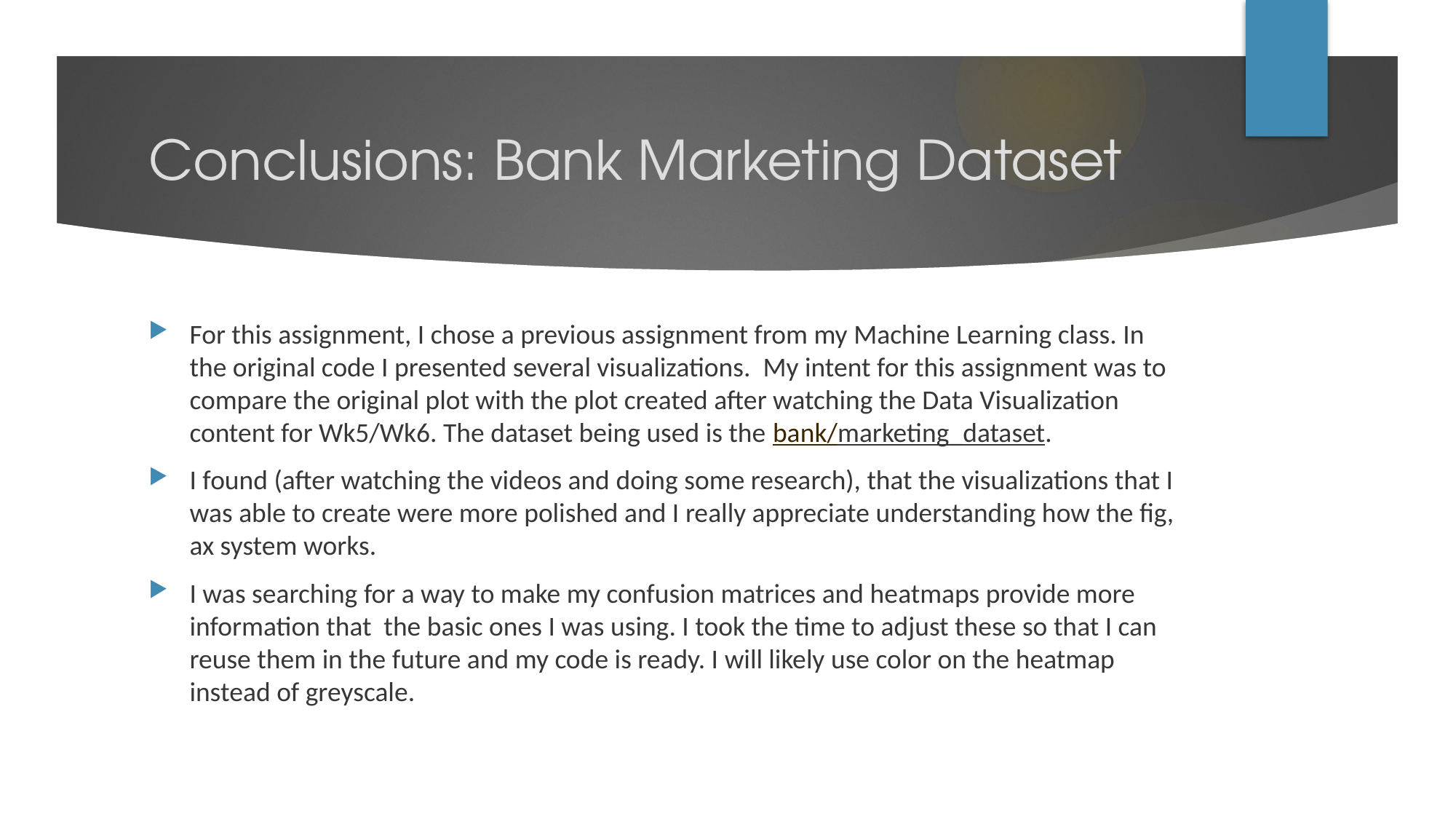

# Conclusions: Bank Marketing Dataset
For this assignment, I chose a previous assignment from my Machine Learning class. In the original code I presented several visualizations.  My intent for this assignment was to compare the original plot with the plot created after watching the Data Visualization content for Wk5/Wk6. The dataset being used is the bank/marketing_dataset.
I found (after watching the videos and doing some research), that the visualizations that I was able to create were more polished and I really appreciate understanding how the fig, ax system works.
I was searching for a way to make my confusion matrices and heatmaps provide more information that  the basic ones I was using. I took the time to adjust these so that I can reuse them in the future and my code is ready. I will likely use color on the heatmap instead of greyscale.